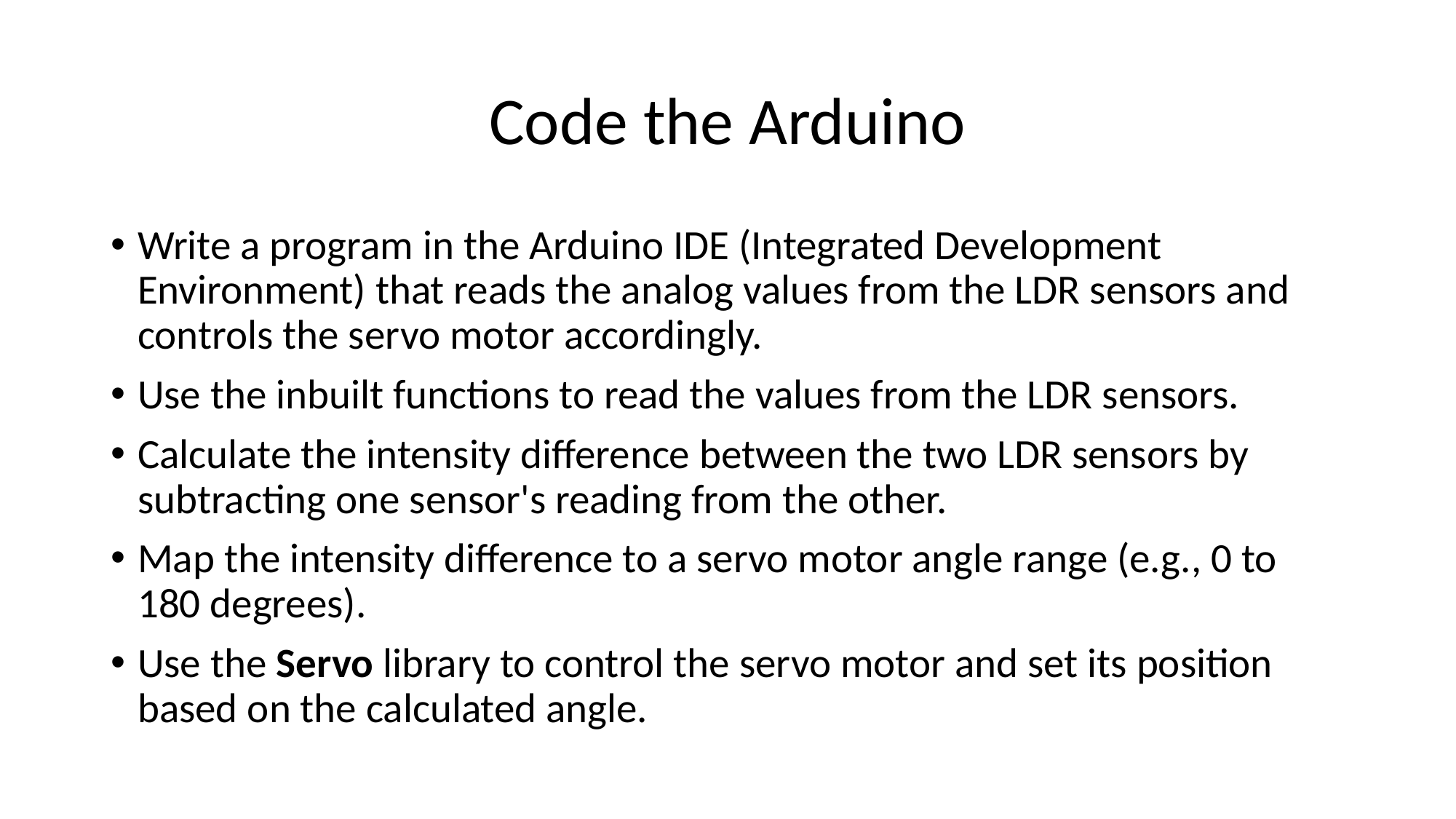

# Code the Arduino
Write a program in the Arduino IDE (Integrated Development Environment) that reads the analog values from the LDR sensors and controls the servo motor accordingly.
Use the inbuilt functions to read the values from the LDR sensors.
Calculate the intensity difference between the two LDR sensors by subtracting one sensor's reading from the other.
Map the intensity difference to a servo motor angle range (e.g., 0 to 180 degrees).
Use the Servo library to control the servo motor and set its position based on the calculated angle.